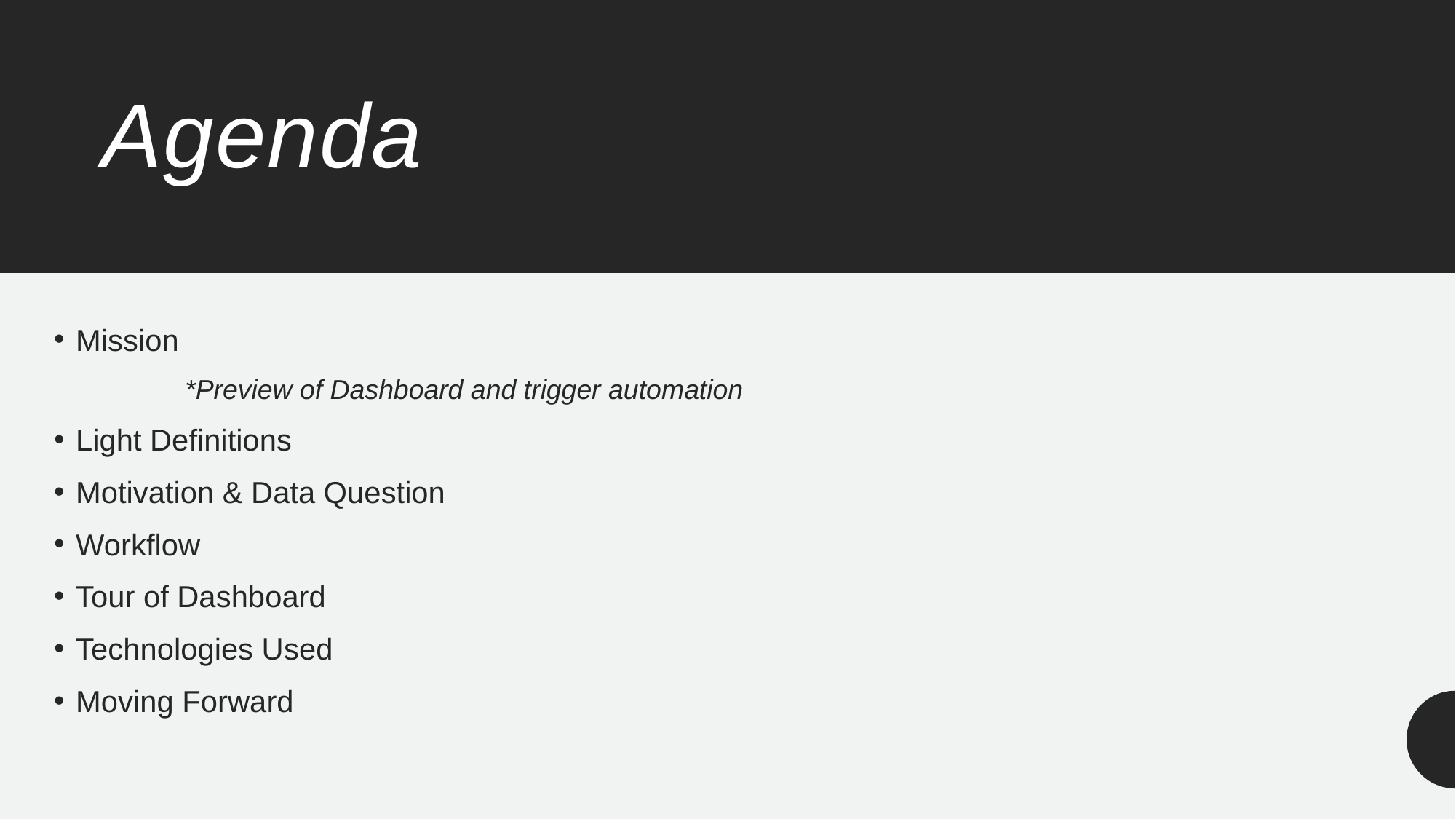

# Agenda
Mission
	*Preview of Dashboard and trigger automation
Light Definitions
Motivation & Data Question
Workflow
Tour of Dashboard
Technologies Used
Moving Forward